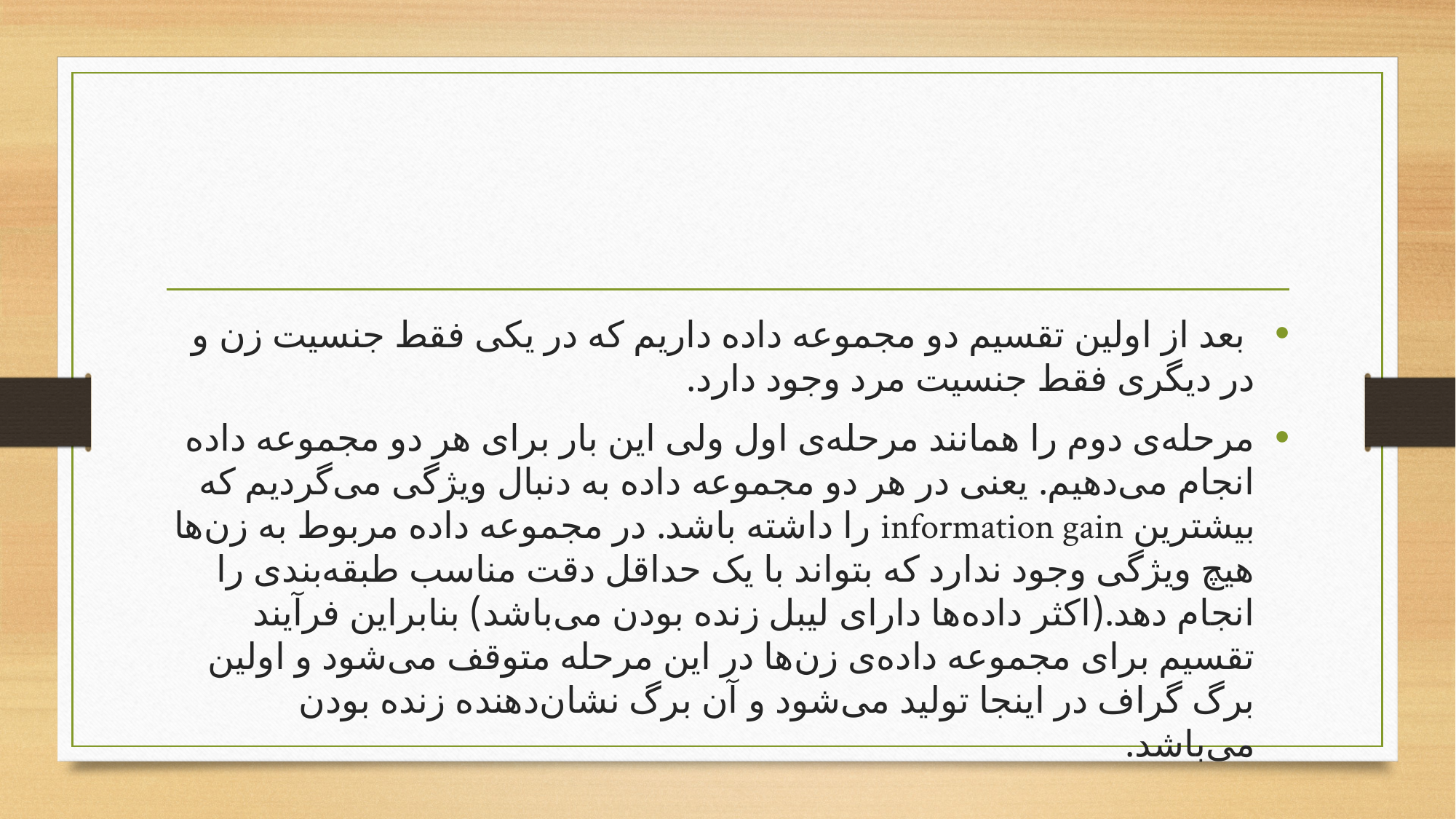

#
 بعد از اولین تقسیم دو مجموعه داده داریم که در یکی فقط جنسیت زن و در دیگری فقط جنسیت مرد وجود دارد.
مرحله‌ی دوم را همانند مرحله‌ی اول ولی این بار برای هر دو مجموعه داده انجام می‌دهیم. یعنی در هر دو مجموعه داده به دنبال ویژگی می‌گردیم که بیشترین information gain را داشته باشد. در مجموعه داده مربوط به زن‌ها هیچ ویژگی وجود ندارد که بتواند با یک حداقل دقت مناسب طبقه‌بندی را انجام دهد.(اکثر داده‌ها دارای لیبل زنده بودن می‌باشد) بنابراین فرآیند تقسیم برای مجموعه داده‌ی زن‌ها در این مرحله متوقف می‌شود و اولین برگ گراف در اینجا تولید می‌شود و آن برگ نشان‌دهنده زنده بودن می‌باشد.